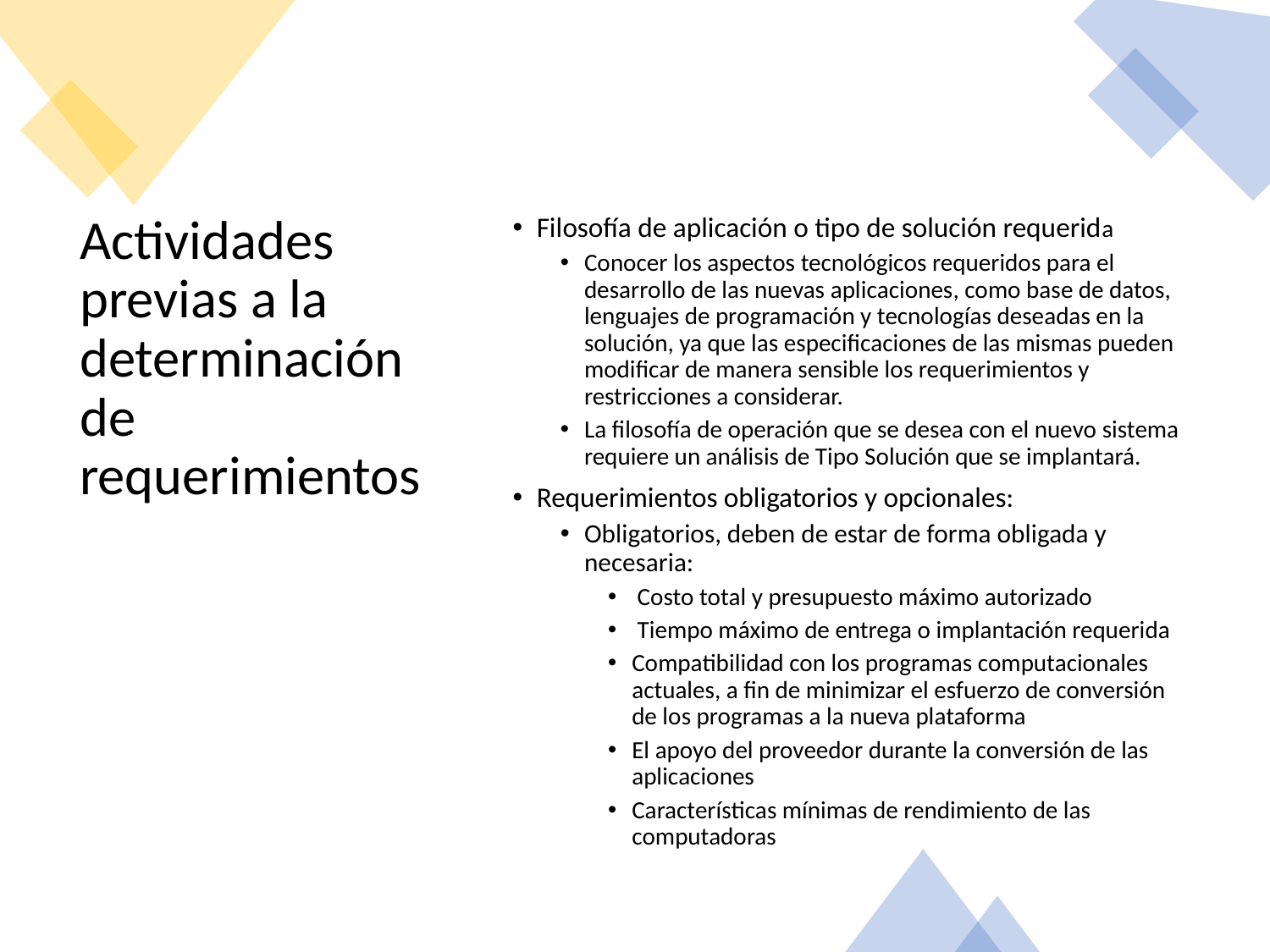

# Actividades previas a la determinación de requerimientos
Filosofía de aplicación o tipo de solución requerida
Conocer los aspectos tecnológicos requeridos para el desarrollo de las nuevas aplicaciones, como base de datos, lenguajes de programación y tecnologías deseadas en la solución, ya que las especificaciones de las mismas pueden modificar de manera sensible los requerimientos y restricciones a considerar.
La filosofía de operación que se desea con el nuevo sistema requiere un análisis de Tipo Solución que se implantará.
Requerimientos obligatorios y opcionales:
Obligatorios, deben de estar de forma obligada y necesaria:
 Costo total y presupuesto máximo autorizado
 Tiempo máximo de entrega o implantación requerida
Compatibilidad con los programas computacionales actuales, a fin de minimizar el esfuerzo de conversión de los programas a la nueva plataforma
El apoyo del proveedor durante la conversión de las aplicaciones
Características mínimas de rendimiento de las computadoras